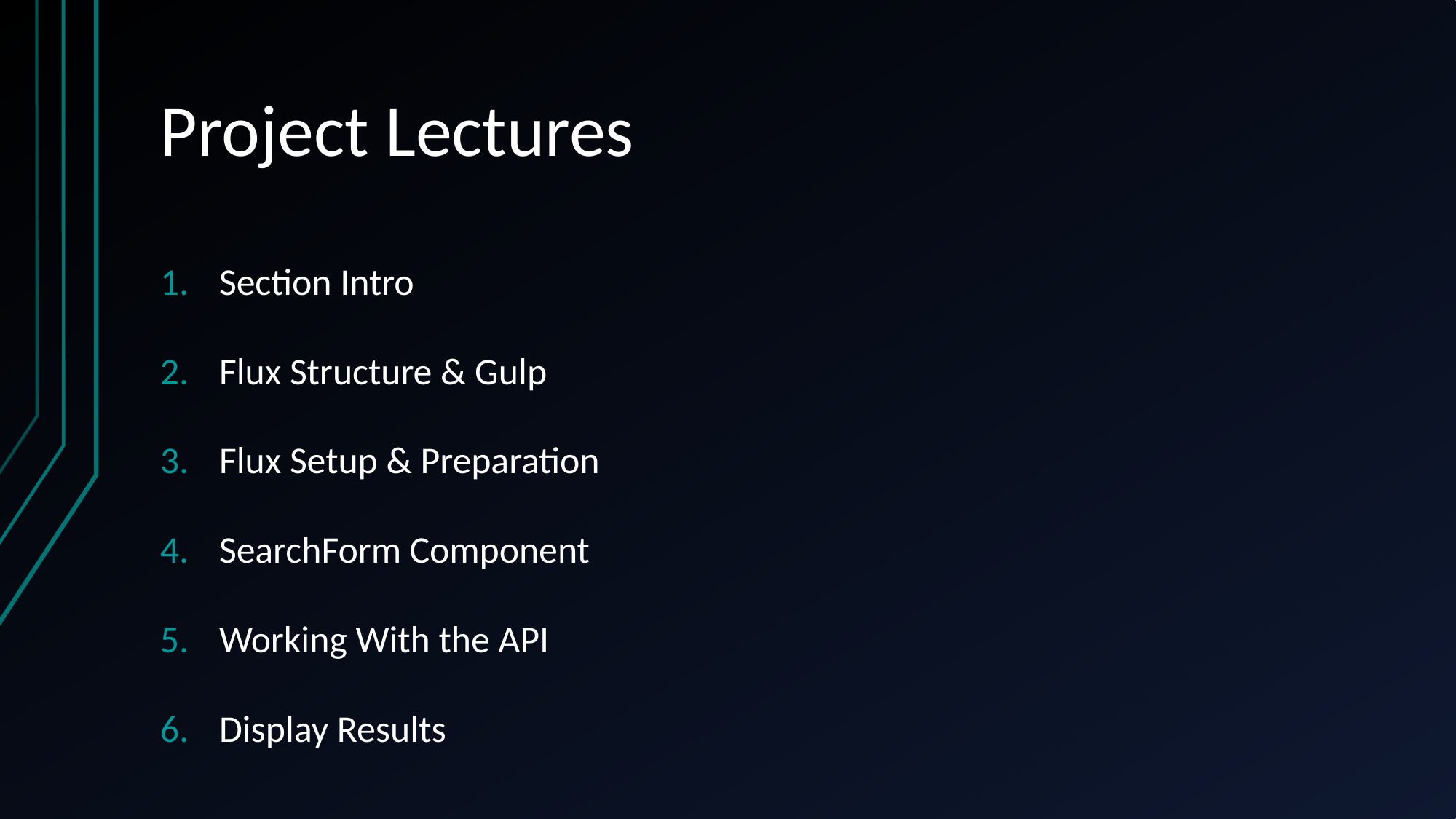

# Project Lectures
Section Intro
Flux Structure & Gulp
Flux Setup & Preparation
SearchForm Component
Working With the API
Display Results